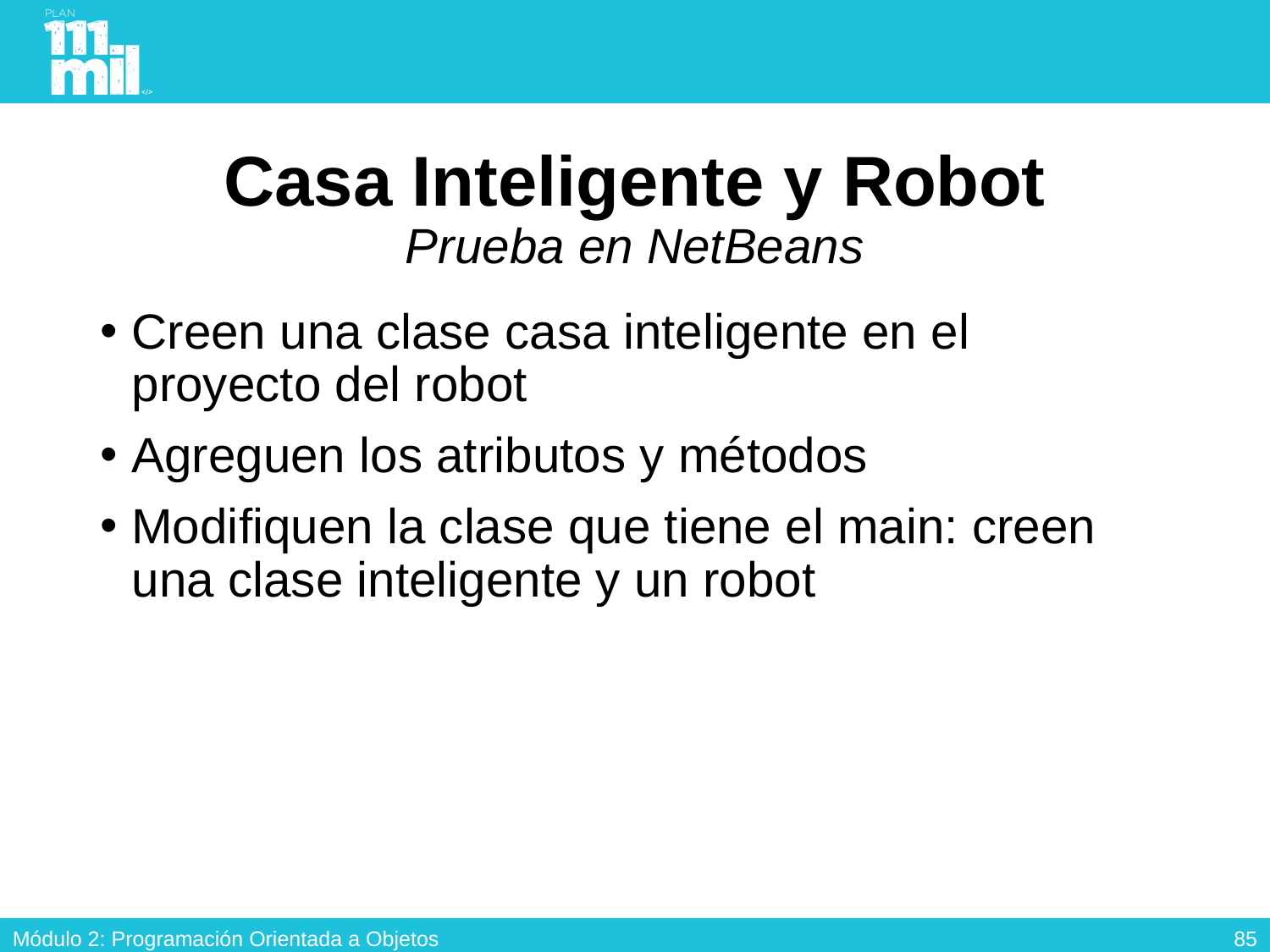

# Casa Inteligente y Robot Prueba en NetBeans
Creen una clase casa inteligente en el proyecto del robot
Agreguen los atributos y métodos
Modifiquen la clase que tiene el main: creen una clase inteligente y un robot

85
Módulo 2: Programación Orientada a Objetos